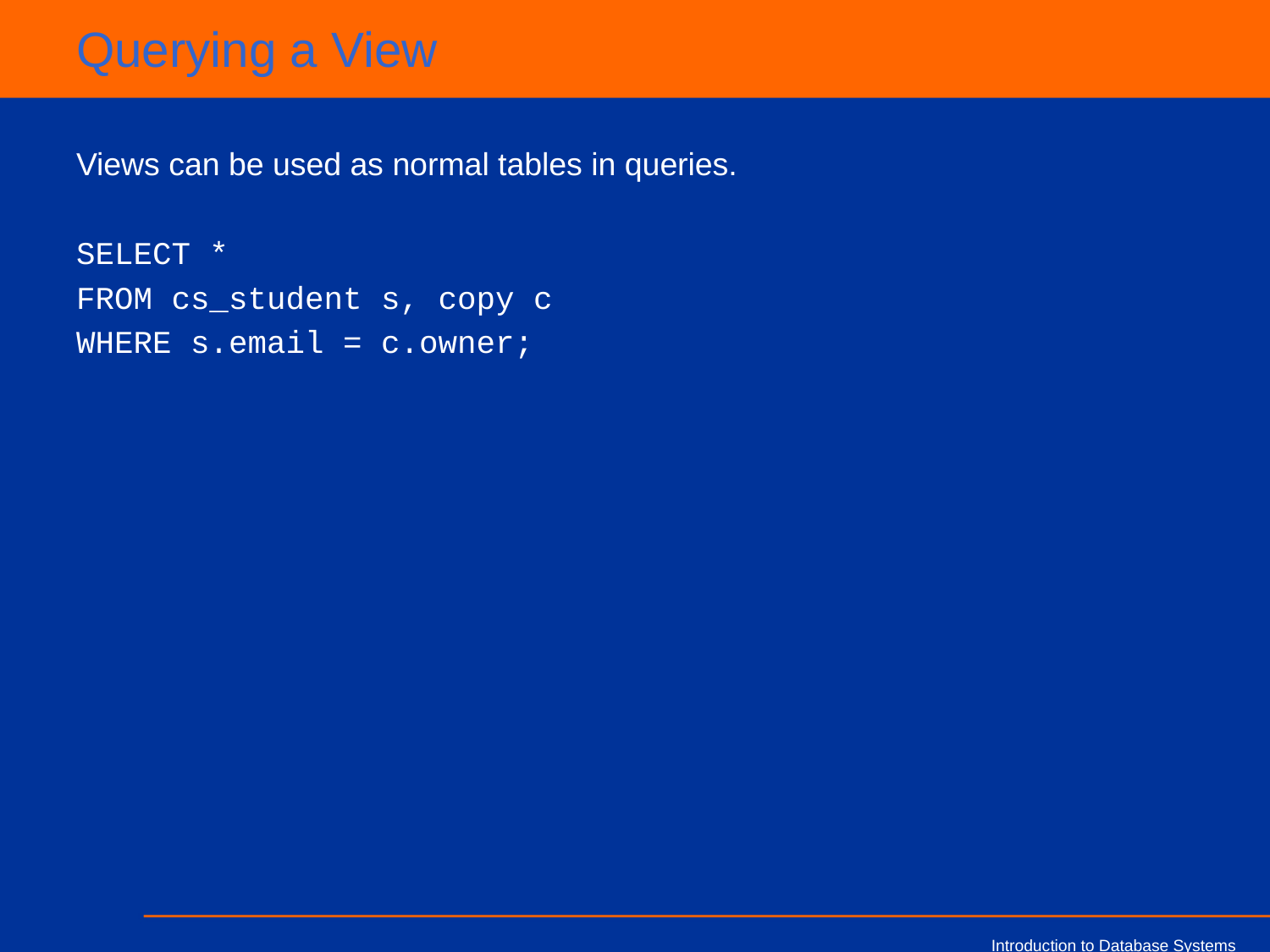

# Querying a View
Views can be used as normal tables in queries.

SELECT *
FROM cs_student s, copy c
WHERE s.email = c.owner;
Introduction to Database Systems